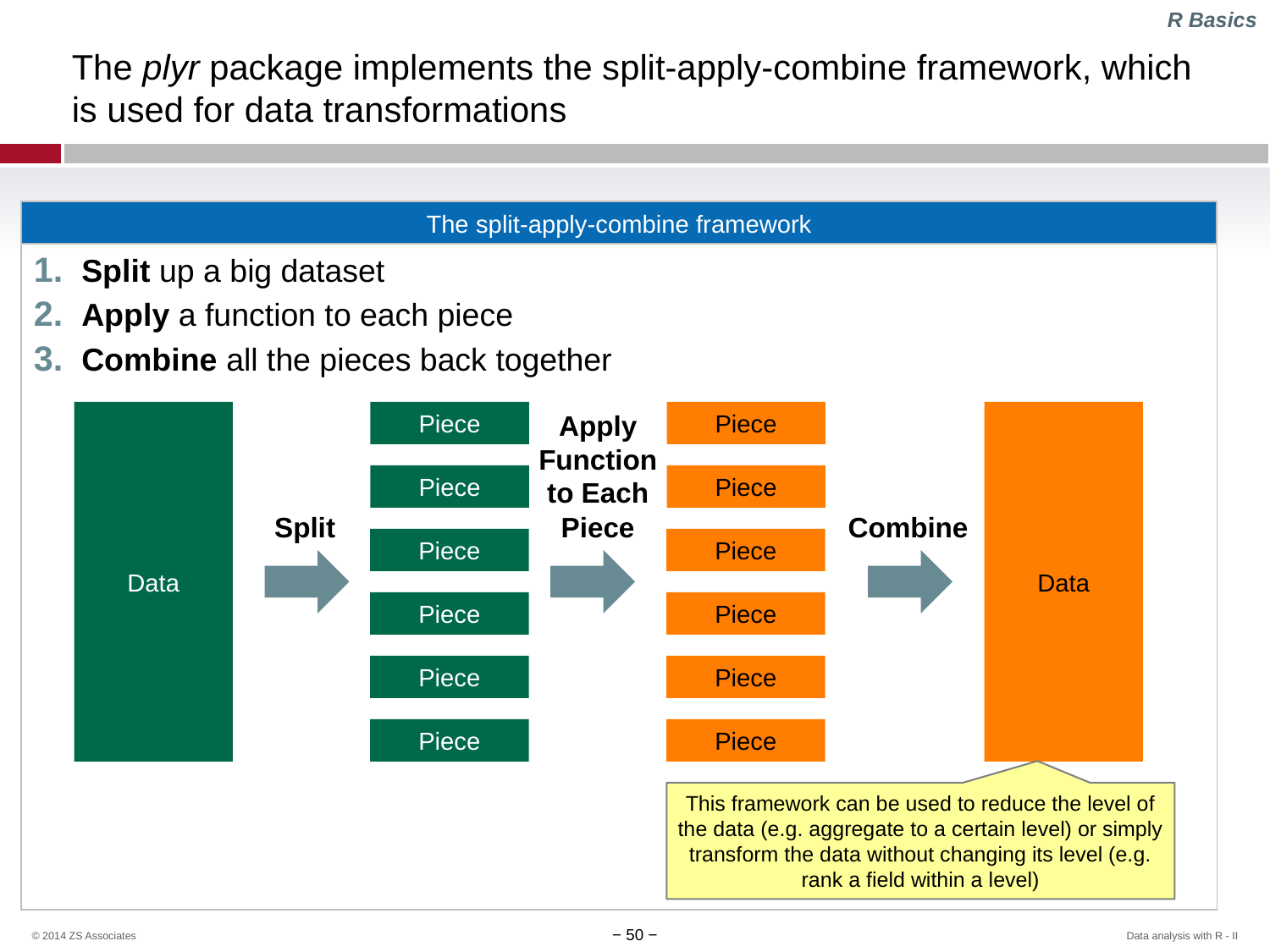

R Basics
# The plyr package implements the split-apply-combine framework, which is used for data transformations
The split-apply-combine framework
Split up a big dataset
Apply a function to each piece
Combine all the pieces back together
Data
Piece
Piece
Data
Piece
Piece
Split
Apply Function to Each Piece
Combine
Piece
Piece

Piece
Piece
Piece
Piece
Piece
Piece
This framework can be used to reduce the level of the data (e.g. aggregate to a certain level) or simply transform the data without changing its level (e.g. rank a field within a level)